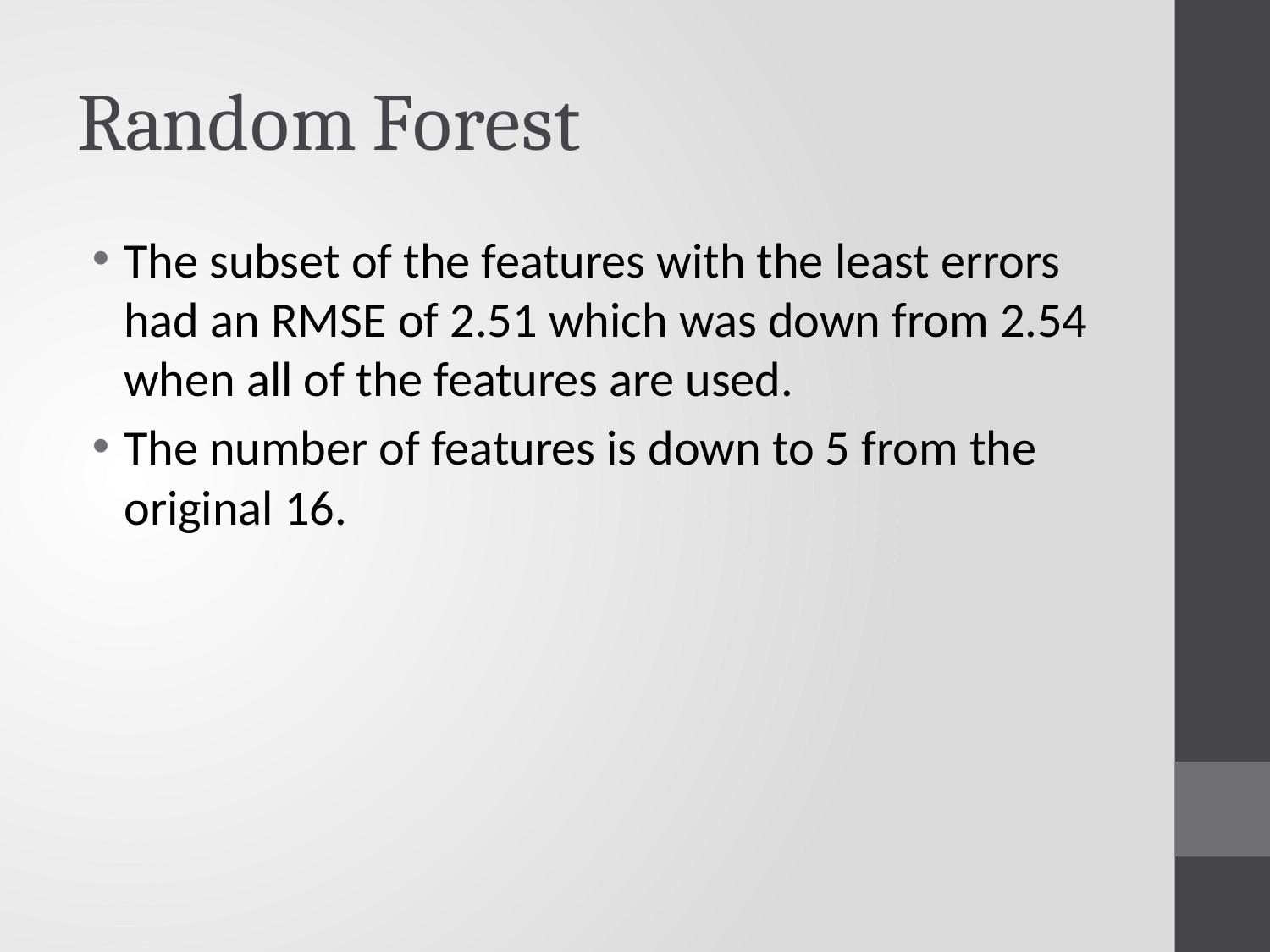

# Random Forest
The subset of the features with the least errors had an RMSE of 2.51 which was down from 2.54 when all of the features are used.
The number of features is down to 5 from the original 16.